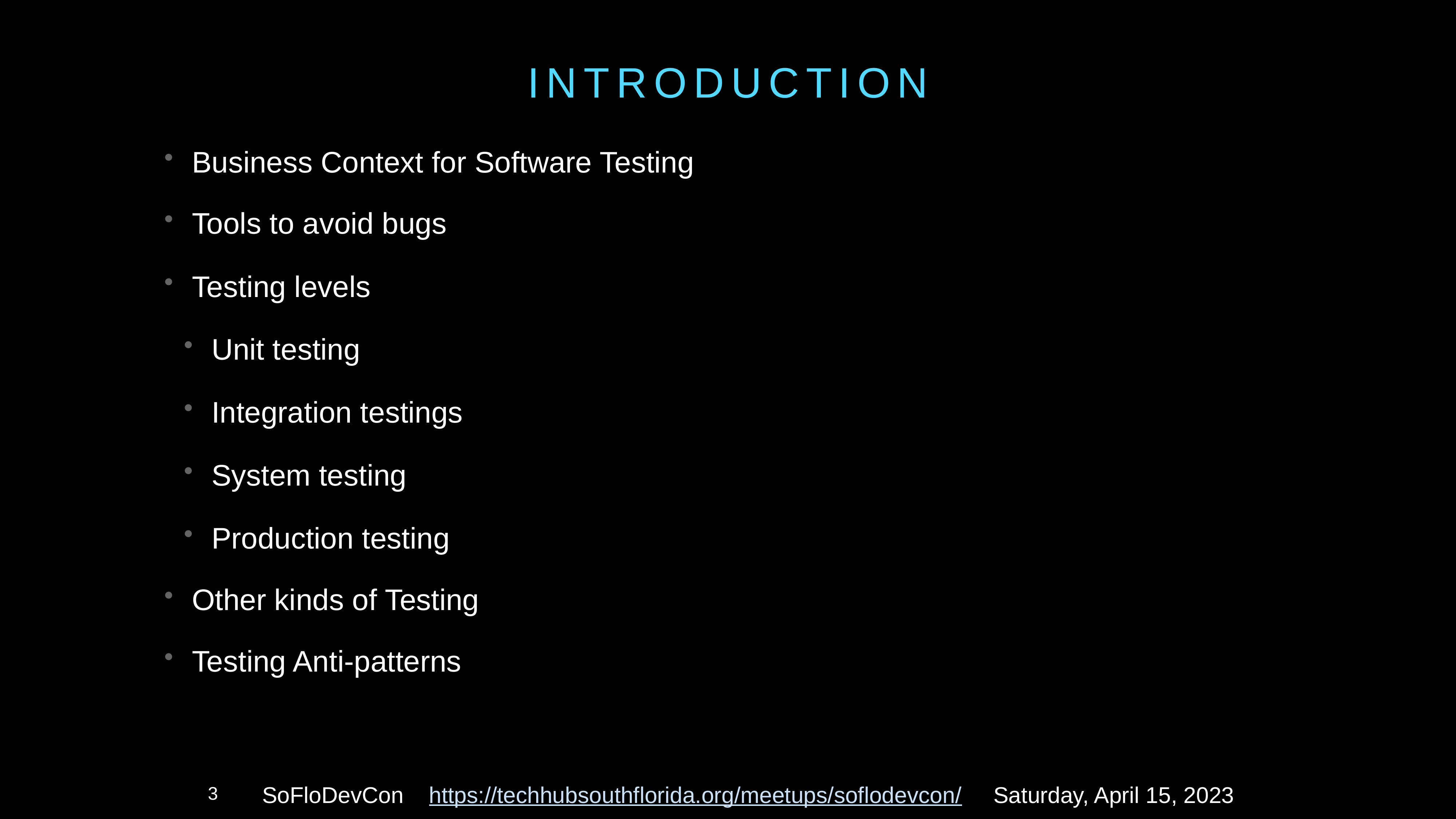

# INTRODUCTION
Business Context for Software Testing
Tools to avoid bugs
Testing levels
Unit testing
Integration testings
System testing
Production testing
Other kinds of Testing
Testing Anti-patterns
SoFloDevCon    https://techhubsouthflorida.org/meetups/soflodevcon/     Saturday, April 15, 2023
3